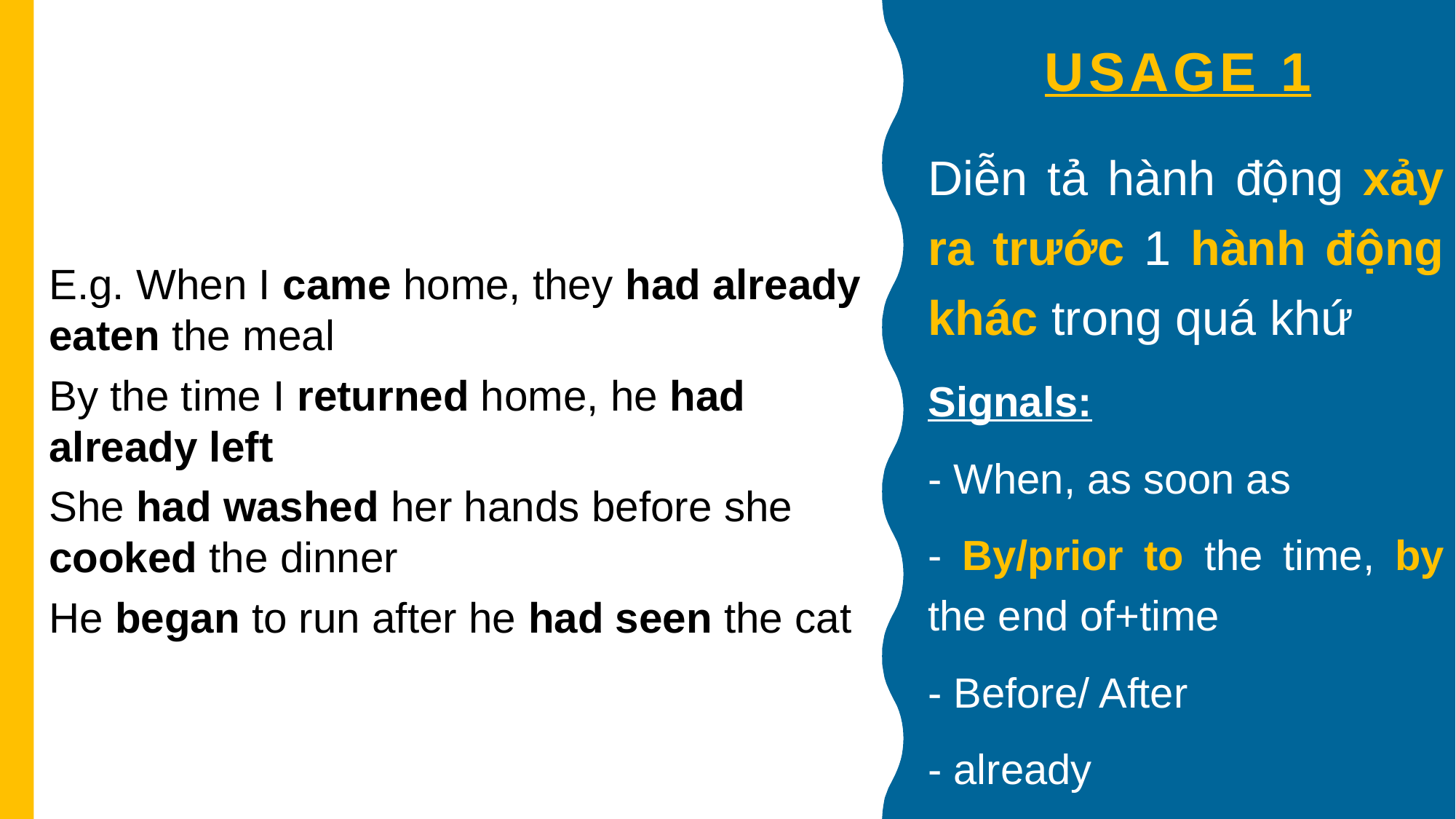

# Usage 1
Diễn tả hành động xảy ra trước 1 hành động khác trong quá khứ

E.g. When I came home, they had already eaten the meal
By the time I returned home, he had already left
She had washed her hands before she cooked the dinner
He began to run after he had seen the cat
Signals:
- When, as soon as
- By/prior to the time, by the end of+time
- Before/ After
- already